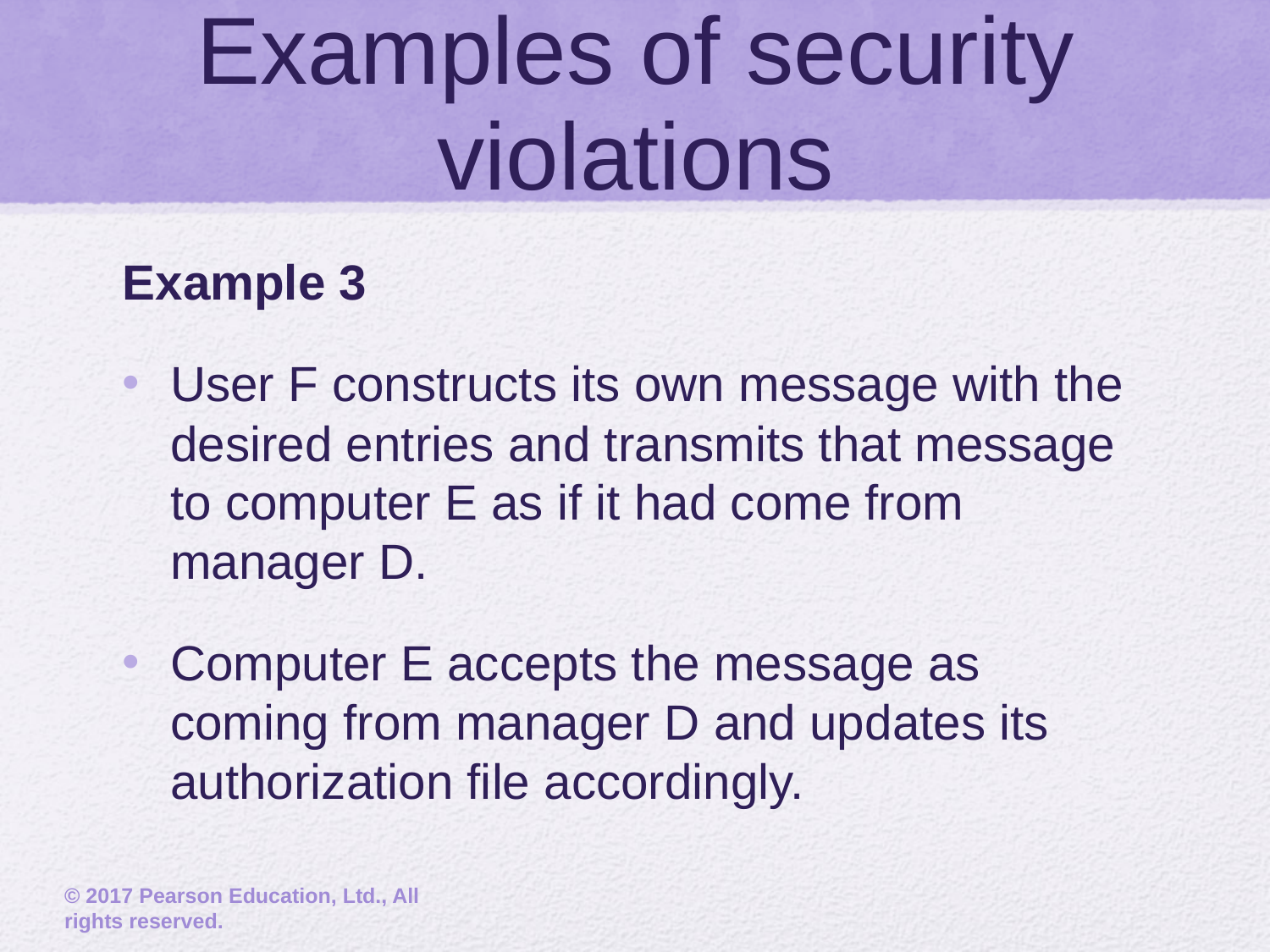

# Examples of security violations
Example 3
User F constructs its own message with the desired entries and transmits that message to computer E as if it had come from manager D.
Computer E accepts the message as coming from manager D and updates its authorization file accordingly.
© 2017 Pearson Education, Ltd., All rights reserved.